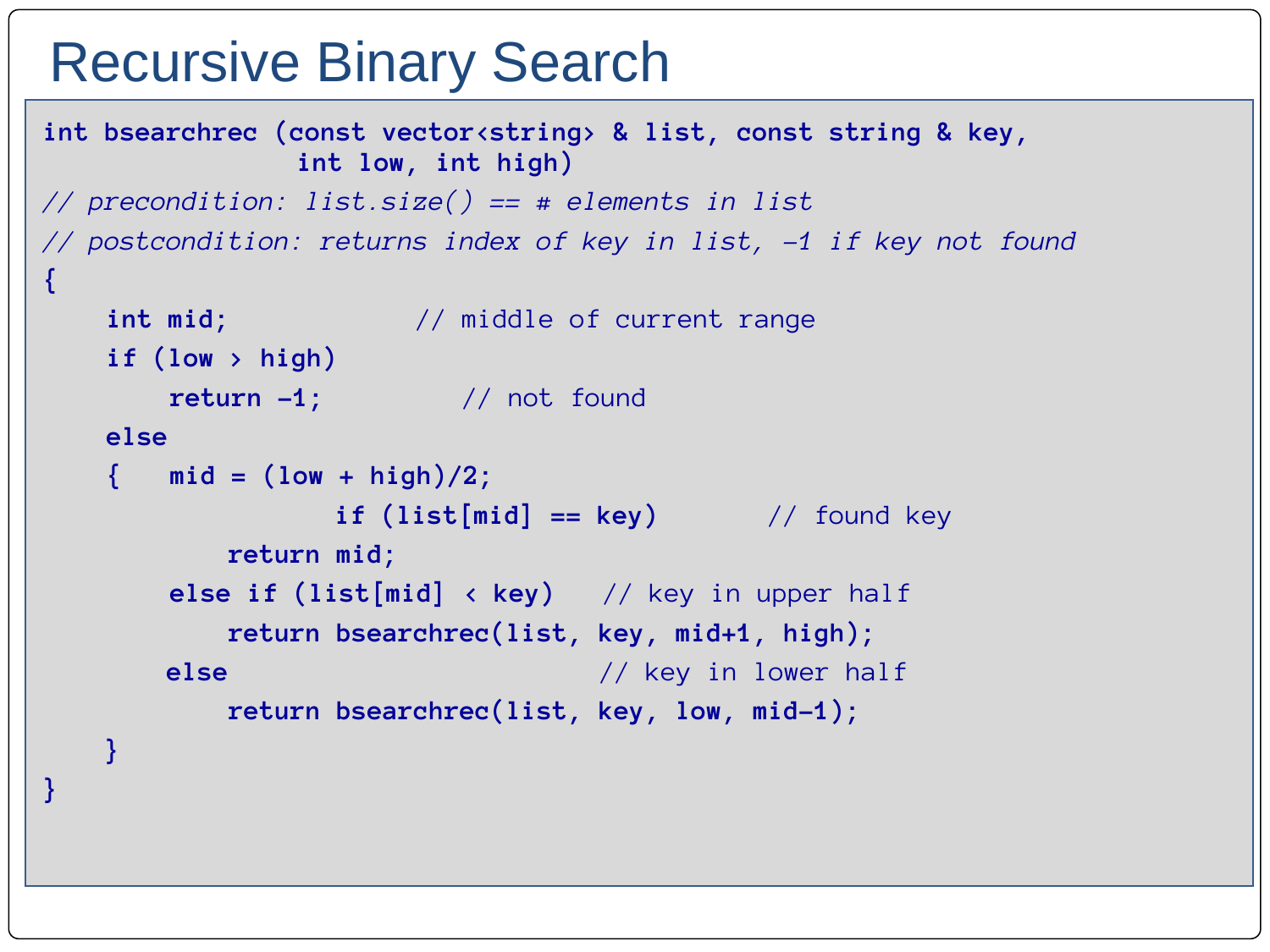

# Recursive Binary Search

int bsearchrec (const vector<string> & list, const string & key,
int low, int high)
// precondition: list.size() == # elements in list
// postcondition: returns index of key in list, -1 if key not found
{
int mid;            // middle of current range
if (low > high)
return -1;	  	// not found
else
{	mid = (low + high)/2;
    		if (list[mid] == key)       // found key
            return mid;
else if (list[mid] < key)   // key in upper half
            return bsearchrec(list, key, mid+1, high);
        else                        // key in lower half
            return bsearchrec(list, key, low, mid-1);
    }
}